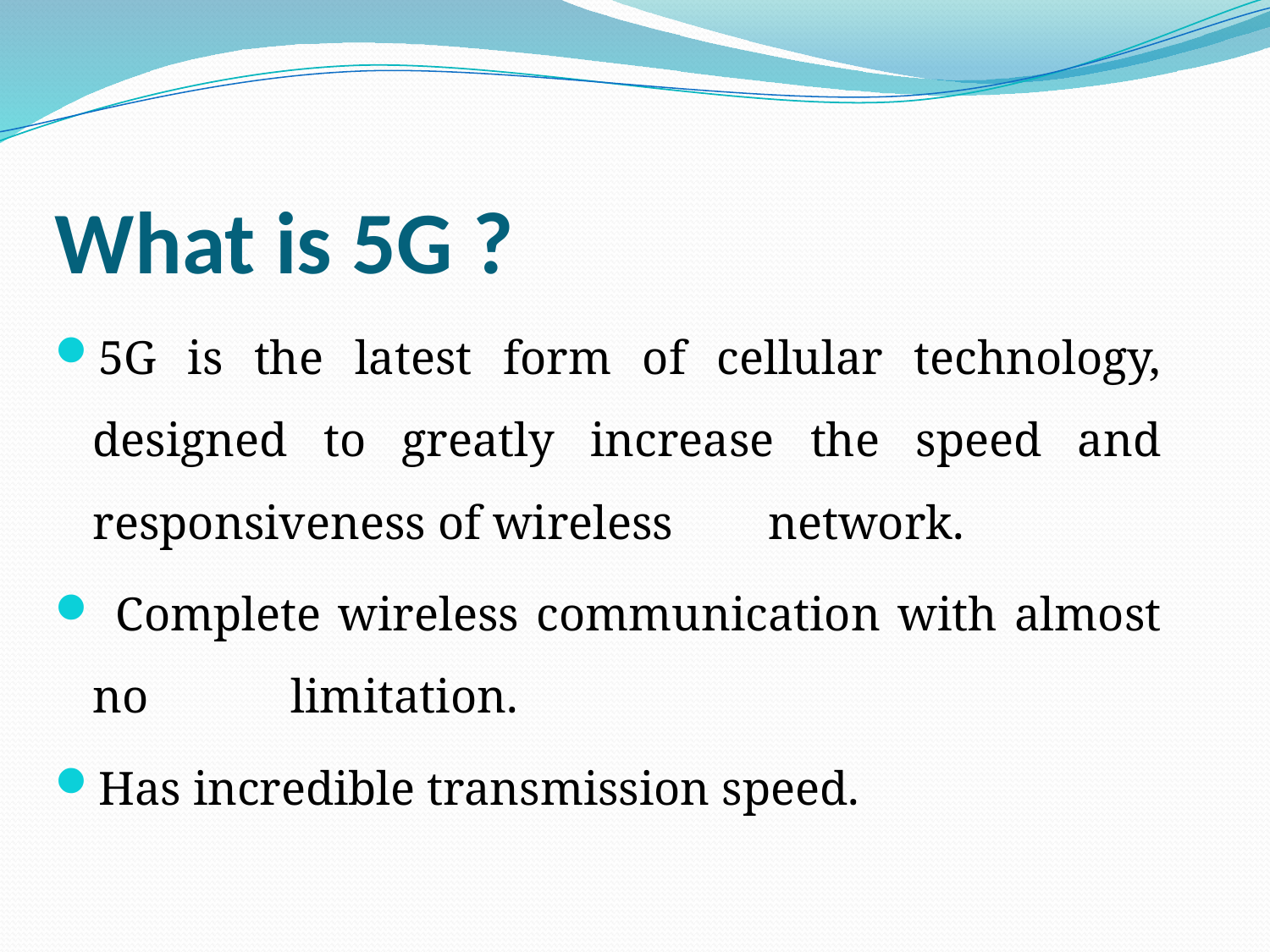

What is 5G ?
5G is the latest form of cellular technology, designed to greatly increase the speed and responsiveness of wireless        network.
 Complete wireless communication with almost no            limitation.
Has incredible transmission speed.